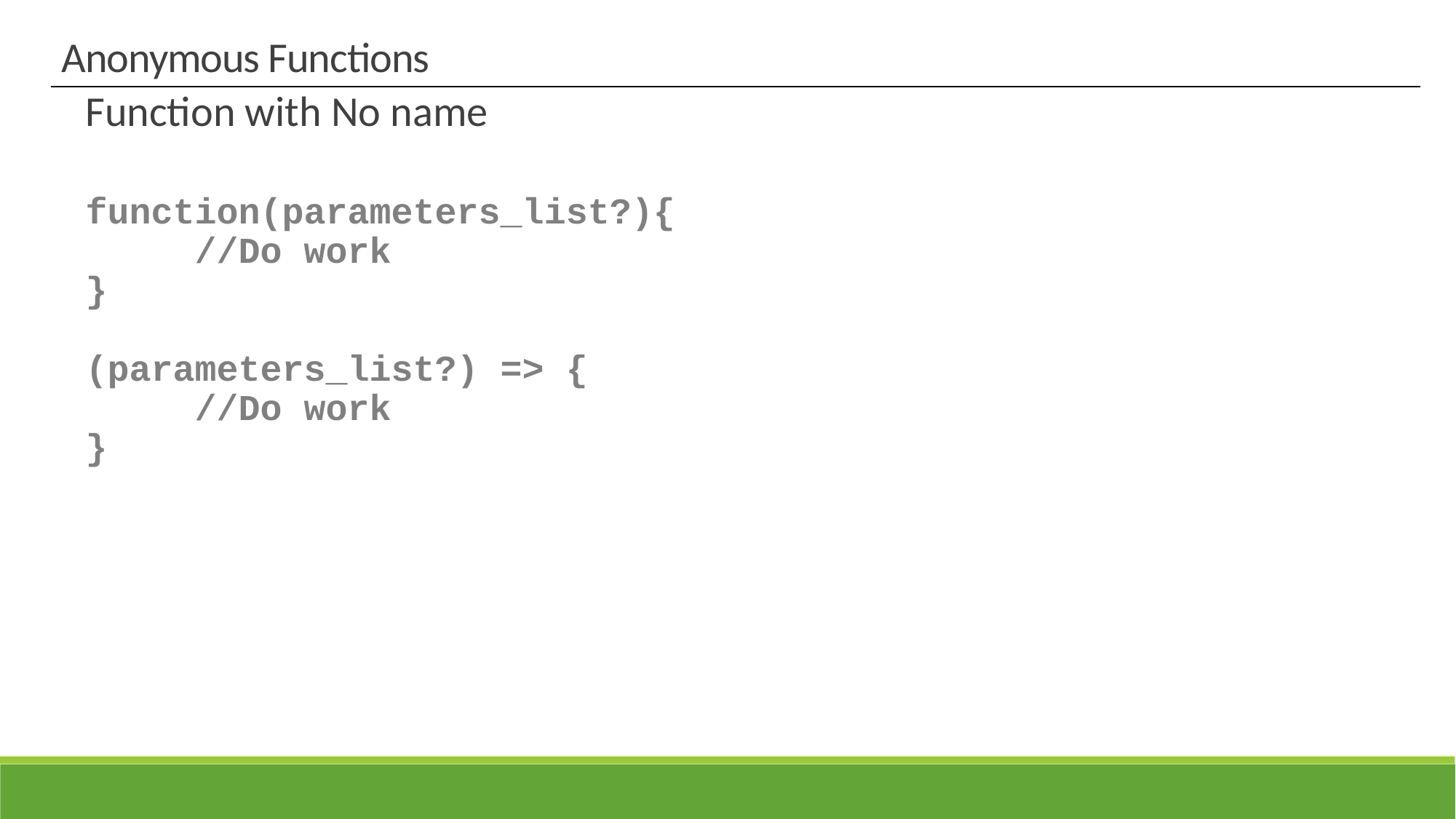

Anonymous Functions
Function with No name

function(parameters_list?){
	//Do work
}
(parameters_list?) => {
	//Do work
}